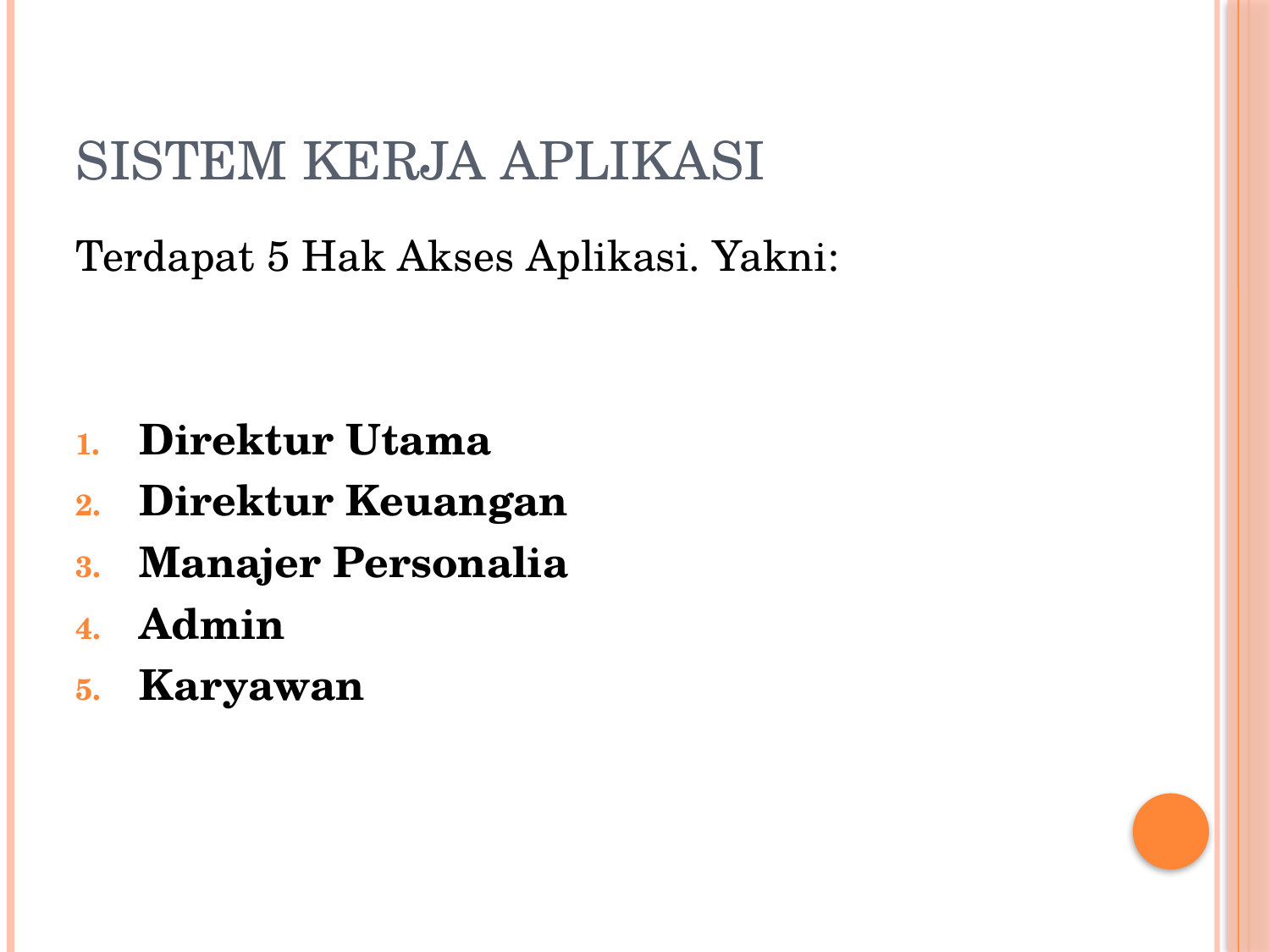

# Sistem Kerja Aplikasi
Terdapat 5 Hak Akses Aplikasi. Yakni:

Direktur Utama
Direktur Keuangan
Manajer Personalia
Admin
Karyawan